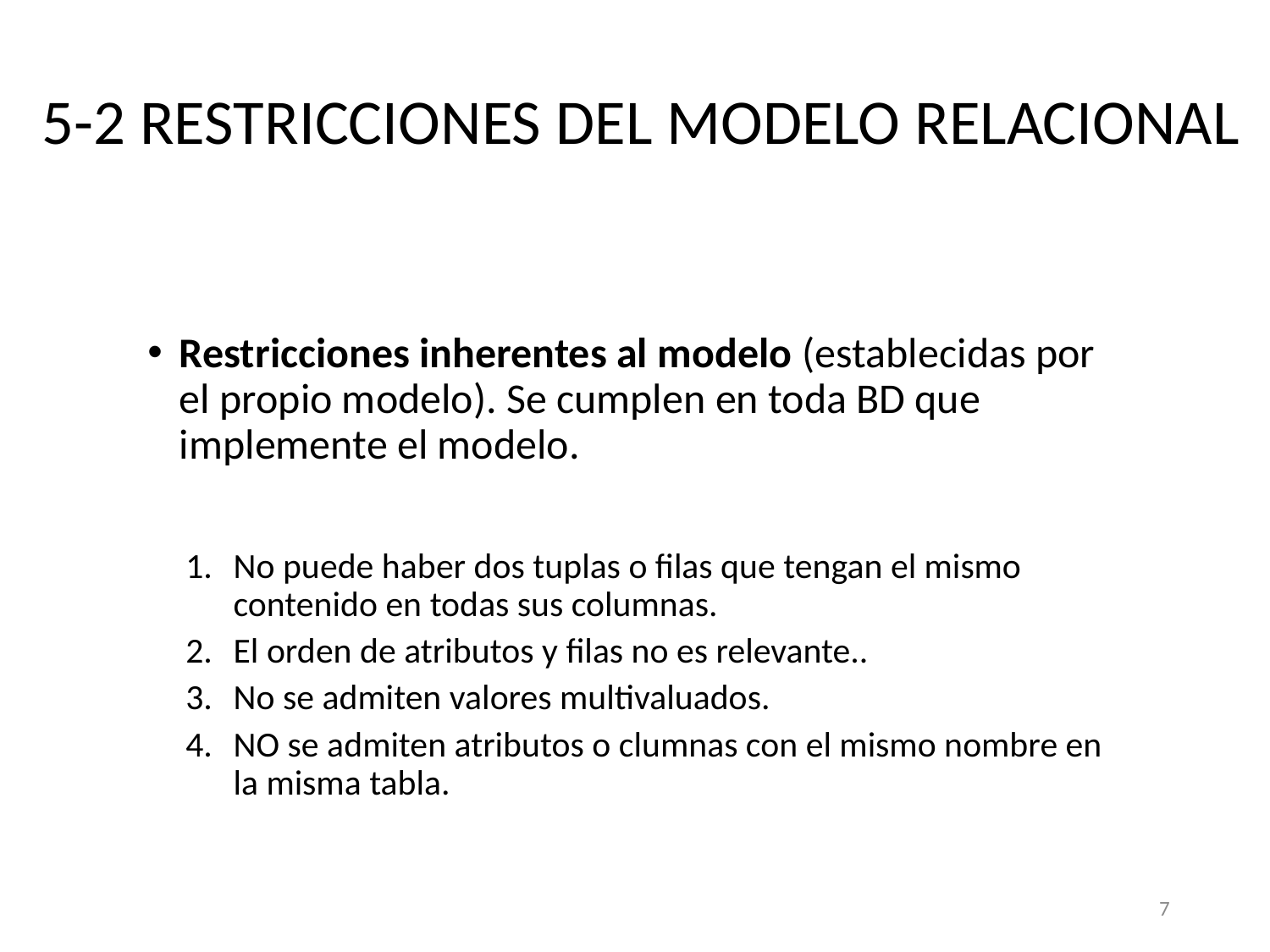

# 5-2 RESTRICCIONES DEL MODELO RELACIONAL

Restricciones inherentes al modelo (establecidas por el propio modelo). Se cumplen en toda BD que implemente el modelo.

No puede haber dos tuplas o filas que tengan el mismo contenido en todas sus columnas.
El orden de atributos y filas no es relevante..
No se admiten valores multivaluados.
NO se admiten atributos o clumnas con el mismo nombre en la misma tabla.

7